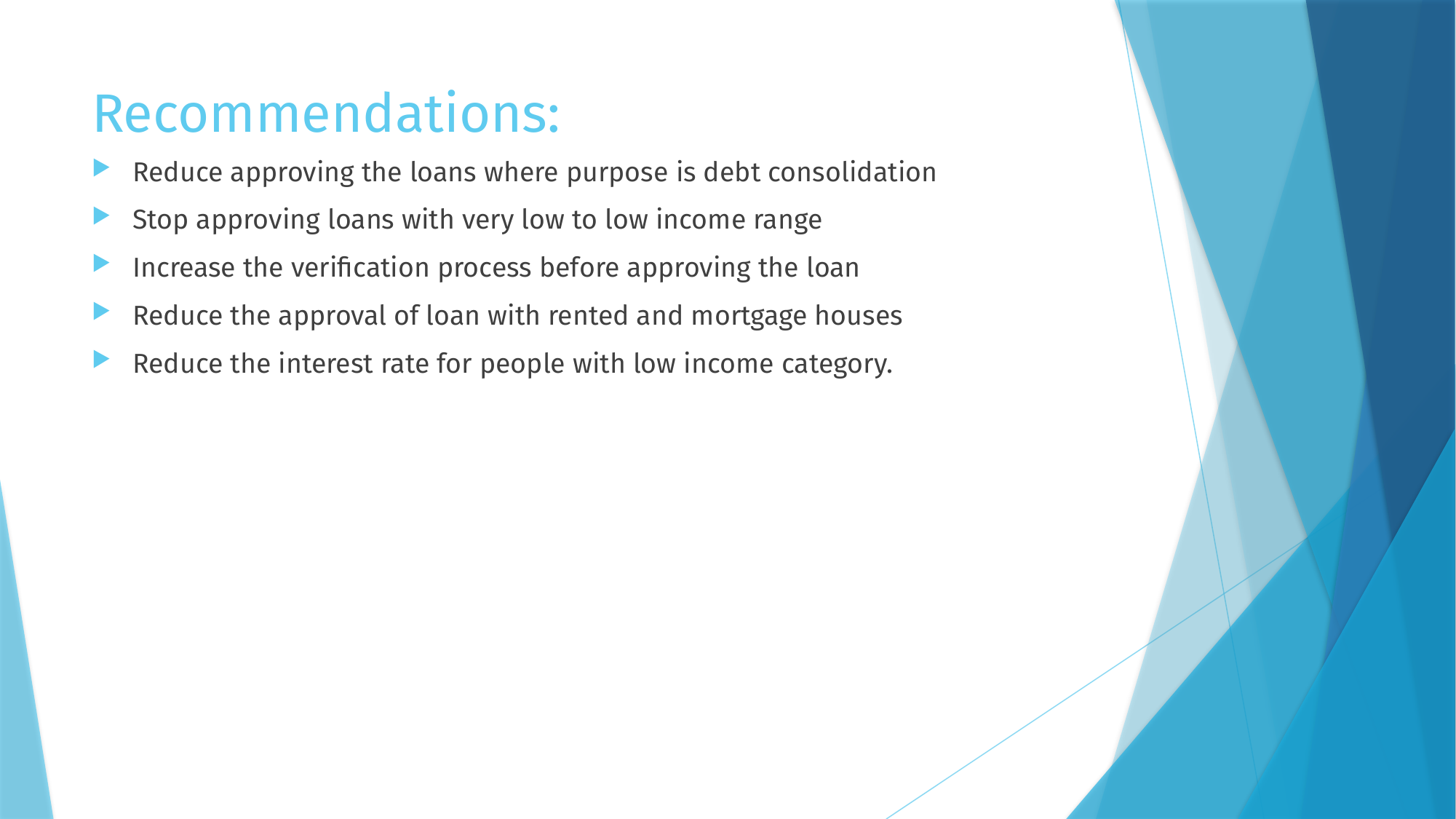

# Recommendations:
Reduce approving the loans where purpose is debt consolidation
Stop approving loans with very low to low income range
Increase the verification process before approving the loan
Reduce the approval of loan with rented and mortgage houses
Reduce the interest rate for people with low income category.